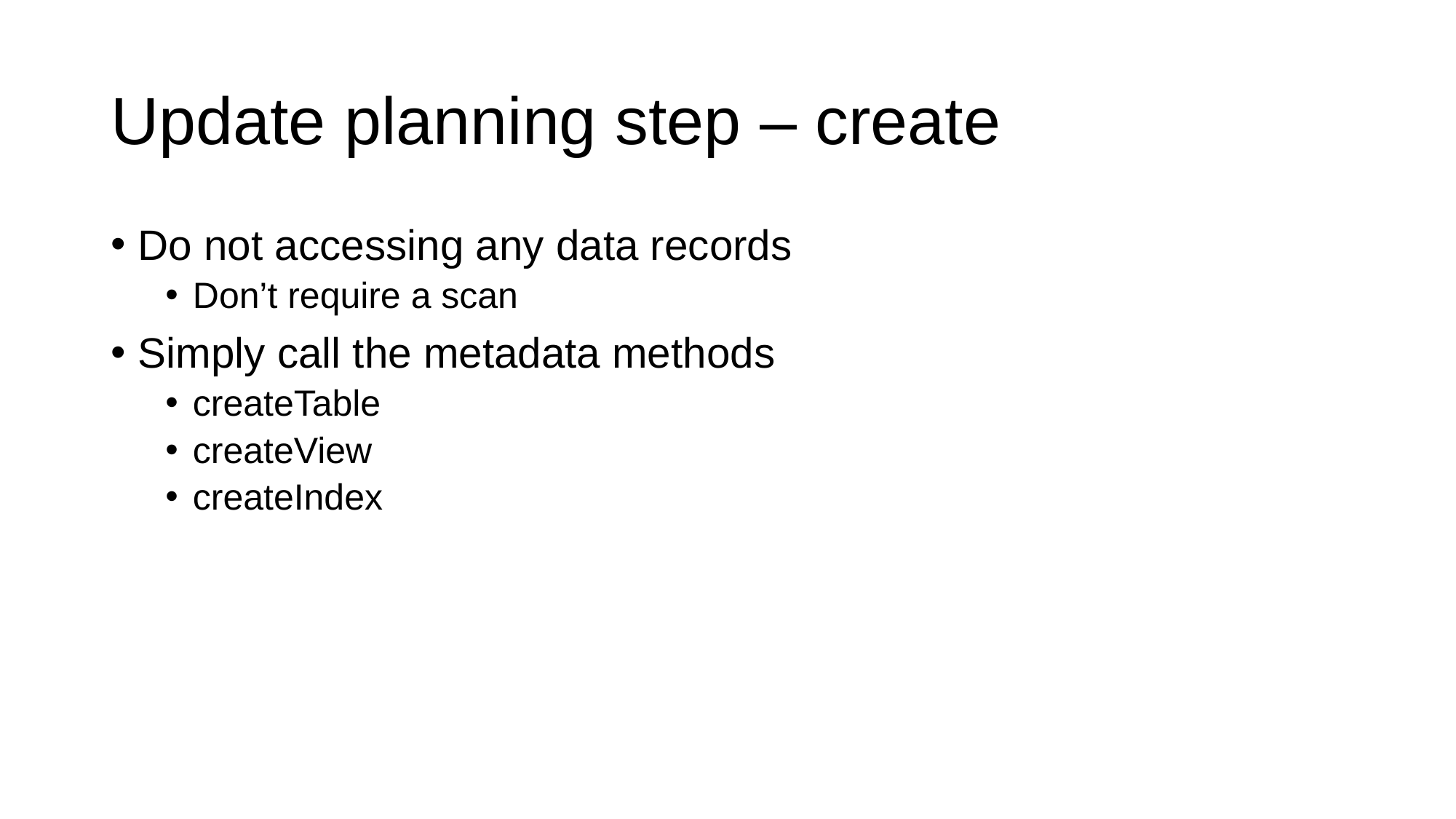

# Update planning step – create
Do not accessing any data records
Don’t require a scan
Simply call the metadata methods
createTable
createView
createIndex